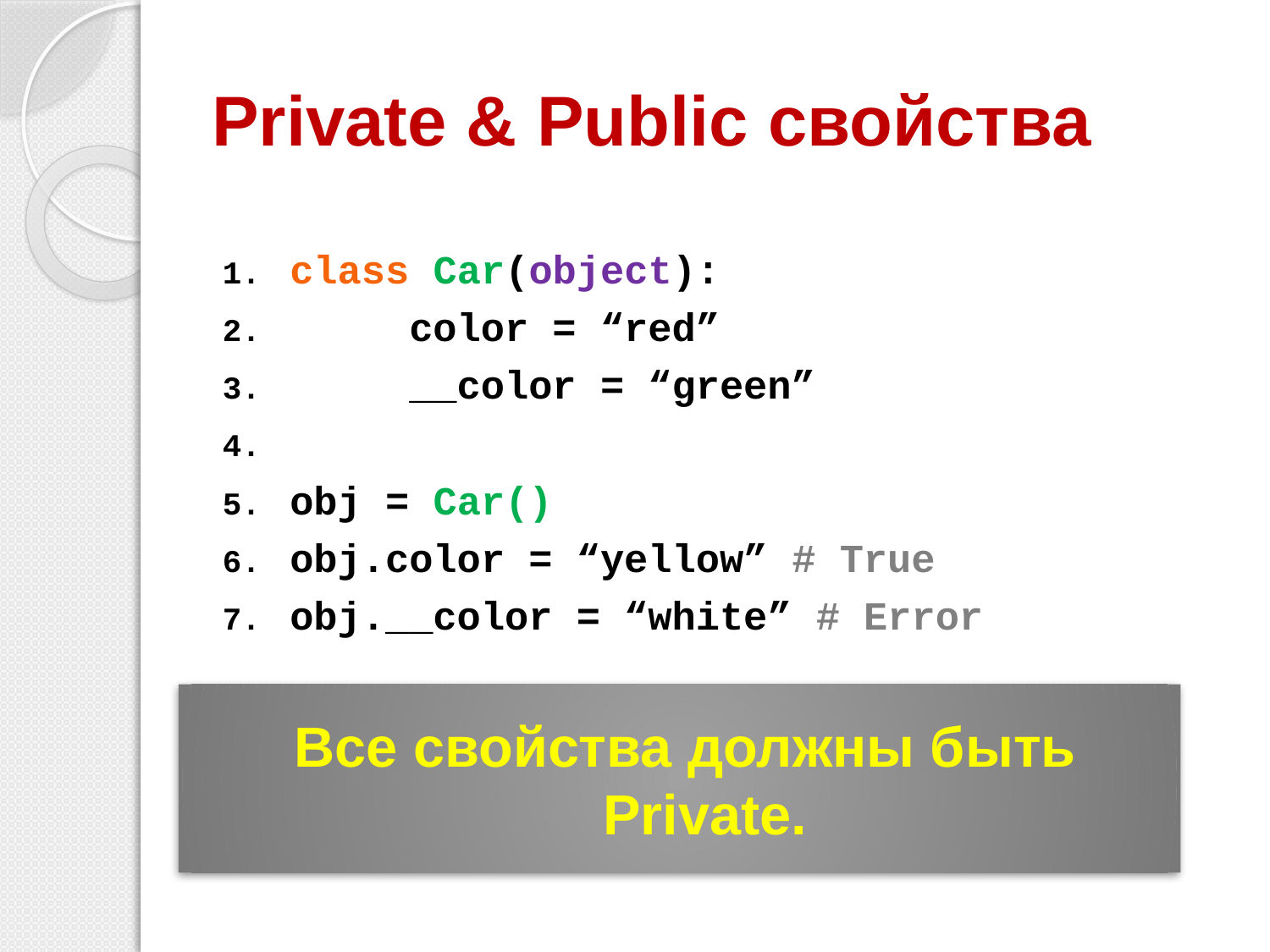

# Private & Public свойства
class Car(object):
		color = “red”
		__color = “green”

obj = Car()
obj.color = “yellow” # True
obj.__color = “white” # Error
Все свойства должны быть Private.